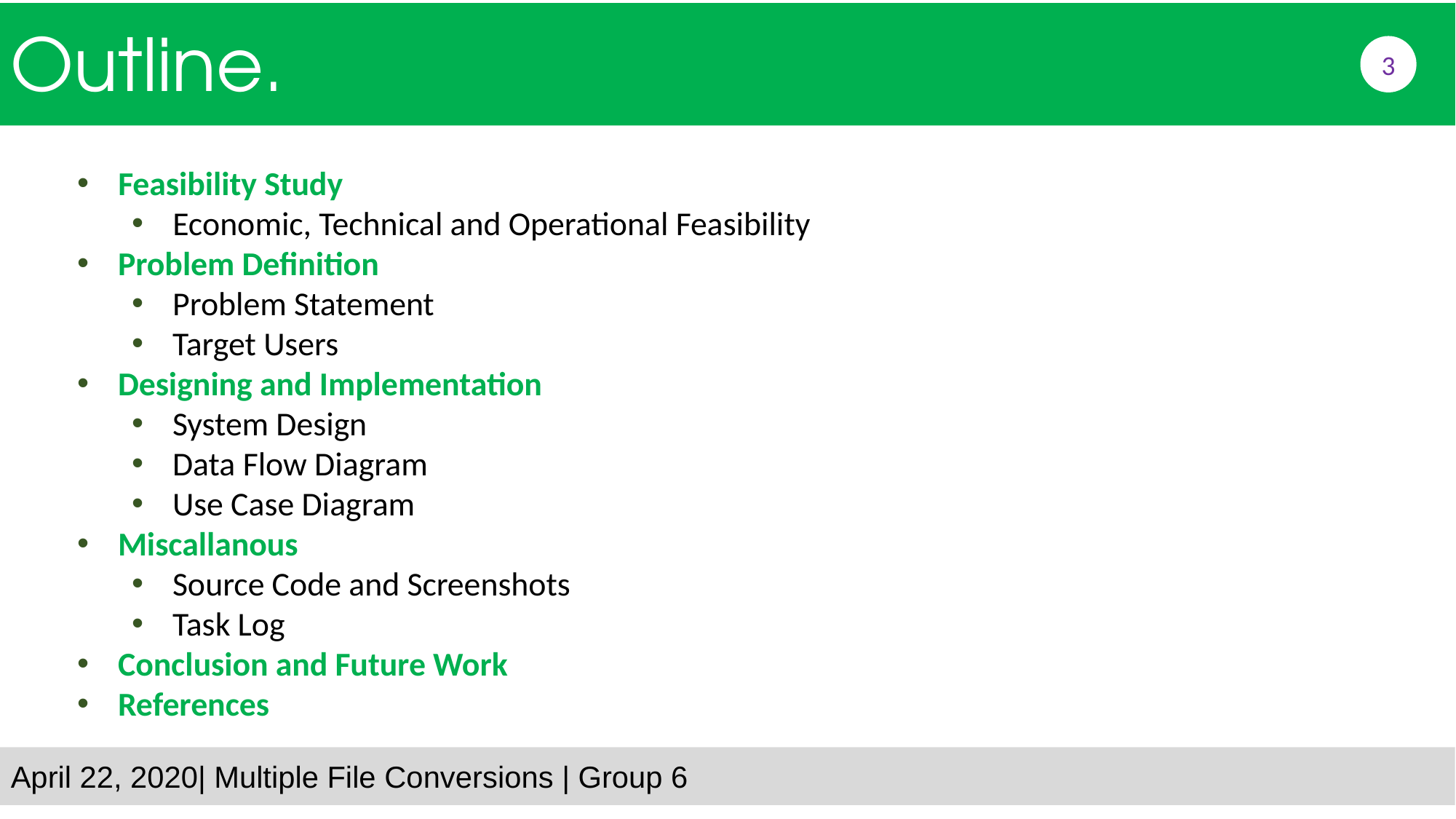

Outline.
3
Feasibility Study
Economic, Technical and Operational Feasibility
Problem Definition
Problem Statement
Target Users
Designing and Implementation
System Design
Data Flow Diagram
Use Case Diagram
Miscallanous
Source Code and Screenshots
Task Log
Conclusion and Future Work
References
April 22, 2020| Multiple File Conversions | Group 6